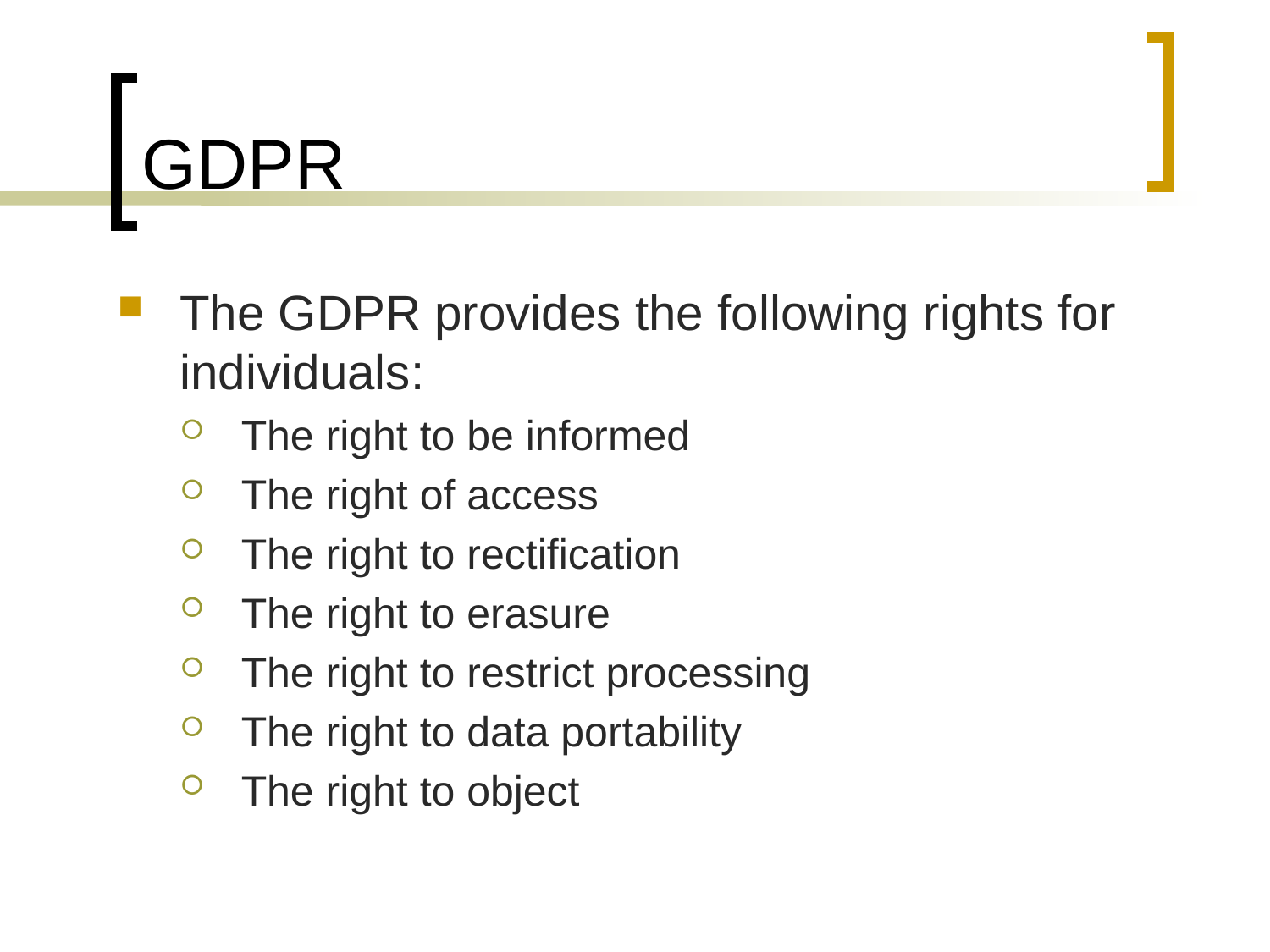

# GDPR
The GDPR provides the following rights for individuals:
The right to be informed
The right of access
The right to rectification
The right to erasure
The right to restrict processing
The right to data portability
The right to object